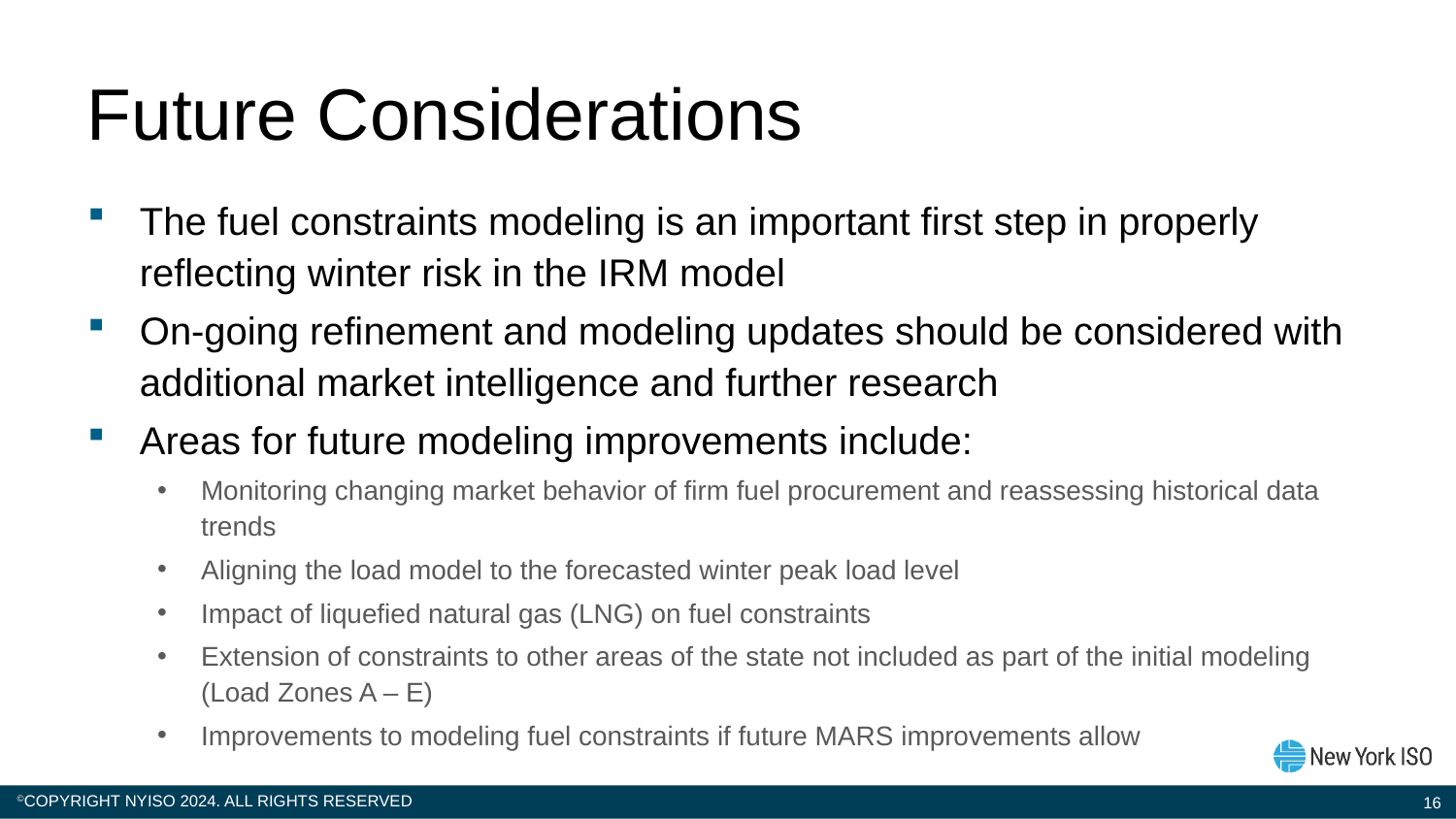

# Future Considerations
The fuel constraints modeling is an important first step in properly reflecting winter risk in the IRM model
On-going refinement and modeling updates should be considered with additional market intelligence and further research
Areas for future modeling improvements include:
Monitoring changing market behavior of firm fuel procurement and reassessing historical data trends
Aligning the load model to the forecasted winter peak load level
Impact of liquefied natural gas (LNG) on fuel constraints
Extension of constraints to other areas of the state not included as part of the initial modeling (Load Zones A – E)
Improvements to modeling fuel constraints if future MARS improvements allow